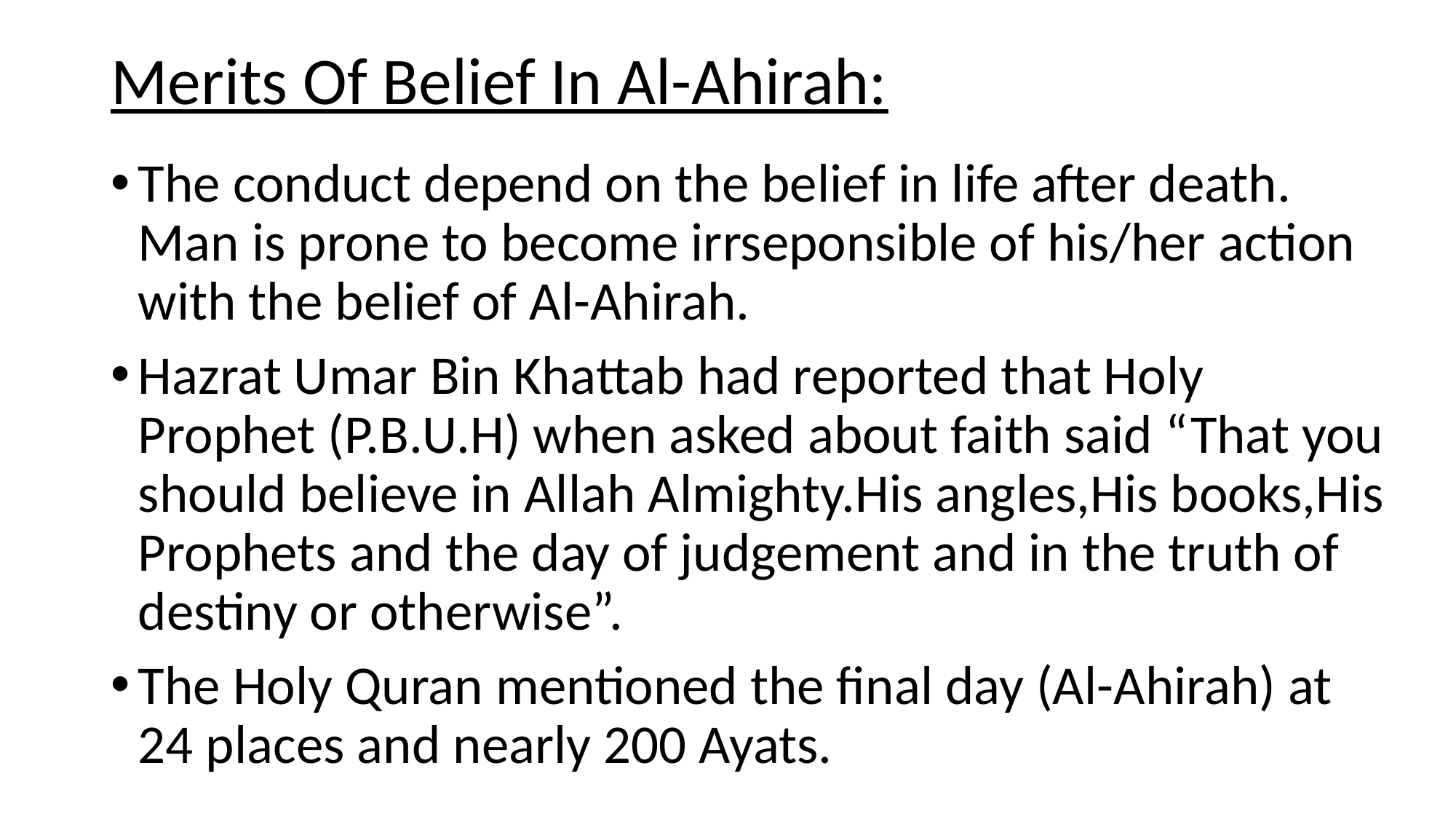

# Merits Of Belief In Al-Ahirah:
The conduct depend on the belief in life after death. Man is prone to become irrseponsible of his/her action with the belief of Al-Ahirah.
Hazrat Umar Bin Khattab had reported that Holy Prophet (P.B.U.H) when asked about faith said “That you should believe in Allah Almighty.His angles,His books,His Prophets and the day of judgement and in the truth of destiny or otherwise”.
The Holy Quran mentioned the final day (Al-Ahirah) at 24 places and nearly 200 Ayats.